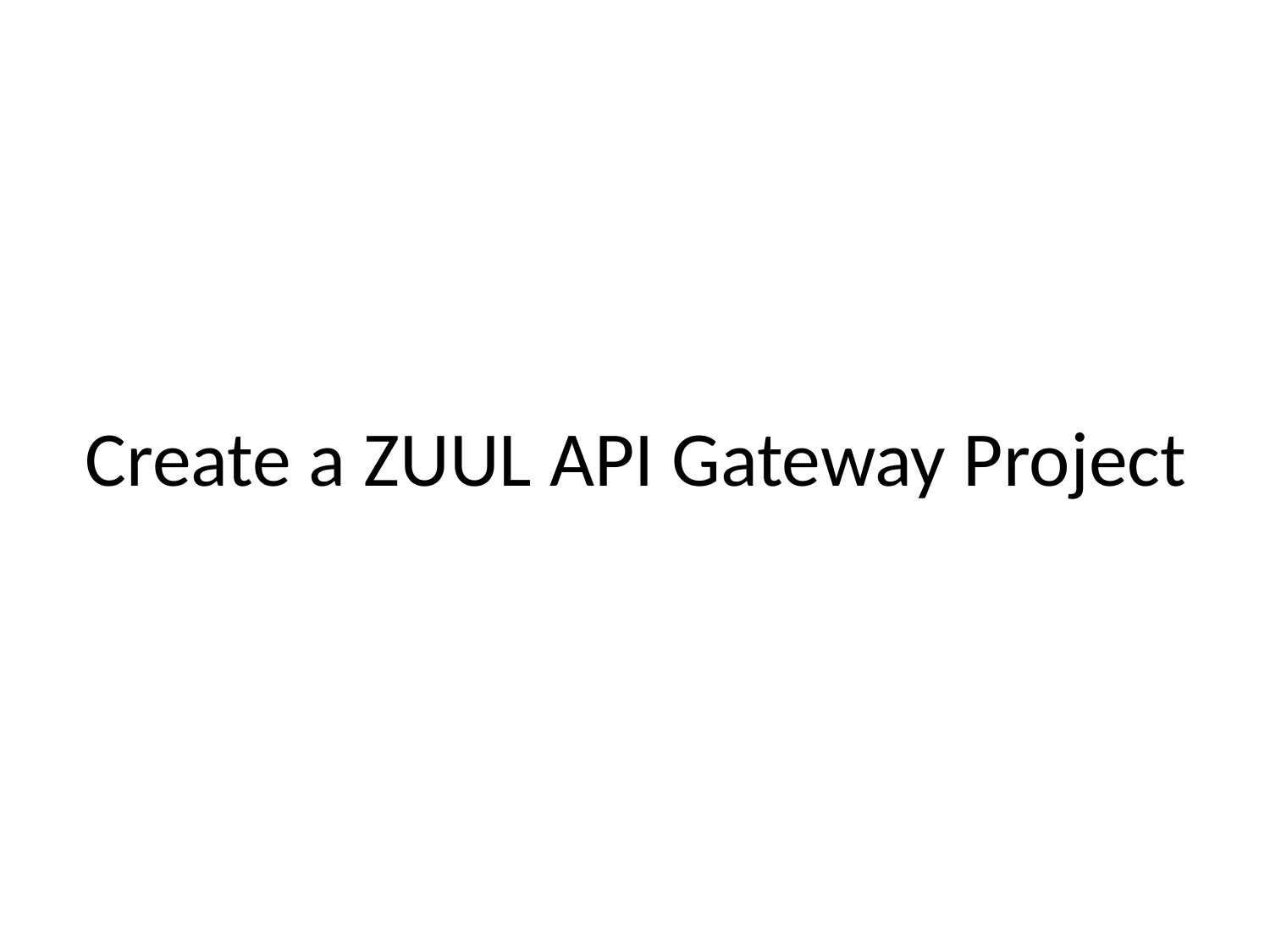

# Create a ZUUL API Gateway Project